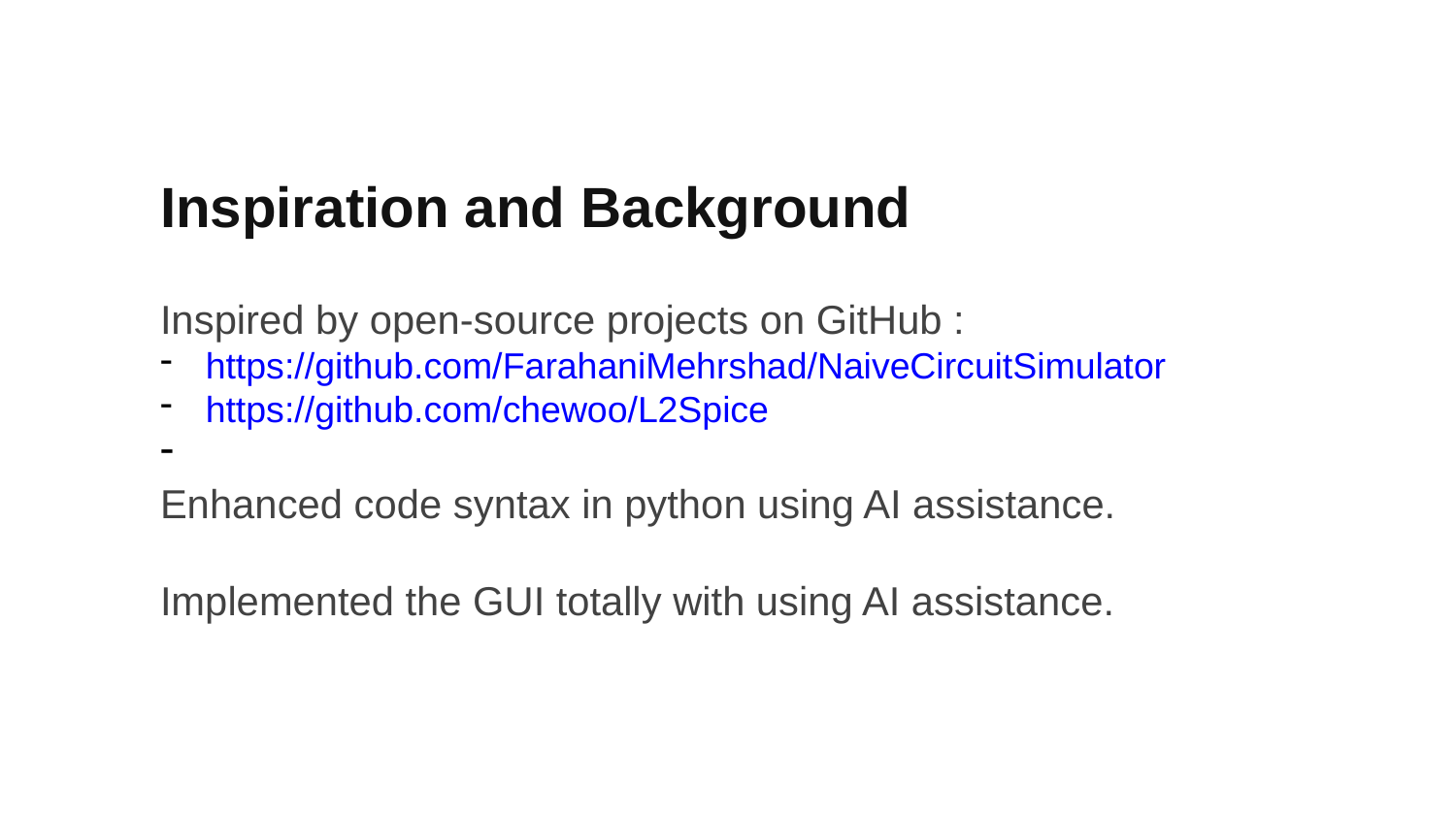

Inspiration and Background
Inspired by open-source projects on GitHub :
https://github.com/FarahaniMehrshad/NaiveCircuitSimulator
https://github.com/chewoo/L2Spice

Enhanced code syntax in python using AI assistance.

Implemented the GUI totally with using AI assistance.